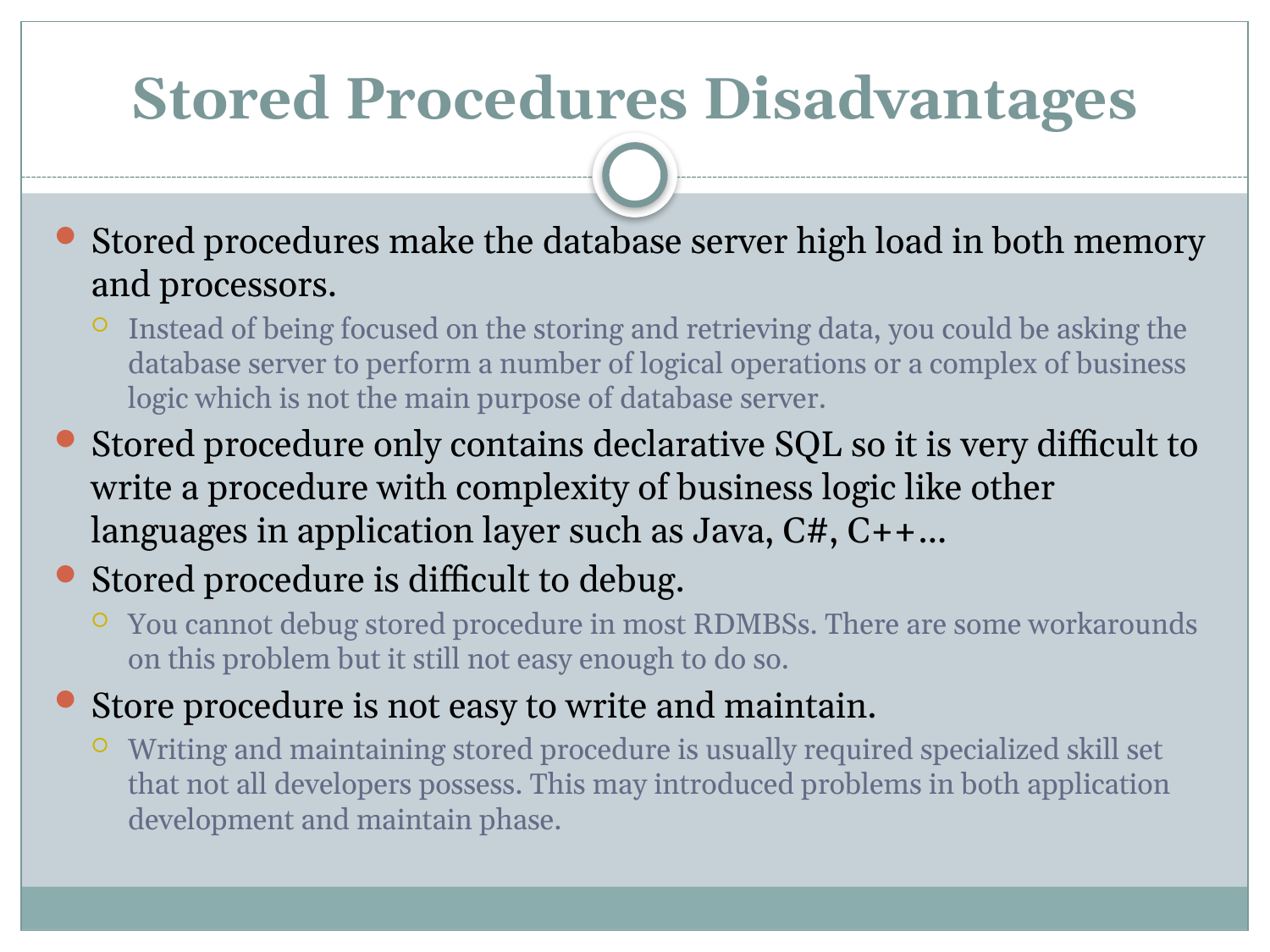

# Stored Procedures Disadvantages
Stored procedures make the database server high load in both memory and processors.
Instead of being focused on the storing and retrieving data, you could be asking the database server to perform a number of logical operations or a complex of business logic which is not the main purpose of database server.
Stored procedure only contains declarative SQL so it is very difficult to write a procedure with complexity of business logic like other languages in application layer such as Java, C#, C++…
Stored procedure is difficult to debug.
You cannot debug stored procedure in most RDMBSs. There are some workarounds on this problem but it still not easy enough to do so.
Store procedure is not easy to write and maintain.
Writing and maintaining stored procedure is usually required specialized skill set that not all developers possess. This may introduced problems in both application development and maintain phase.